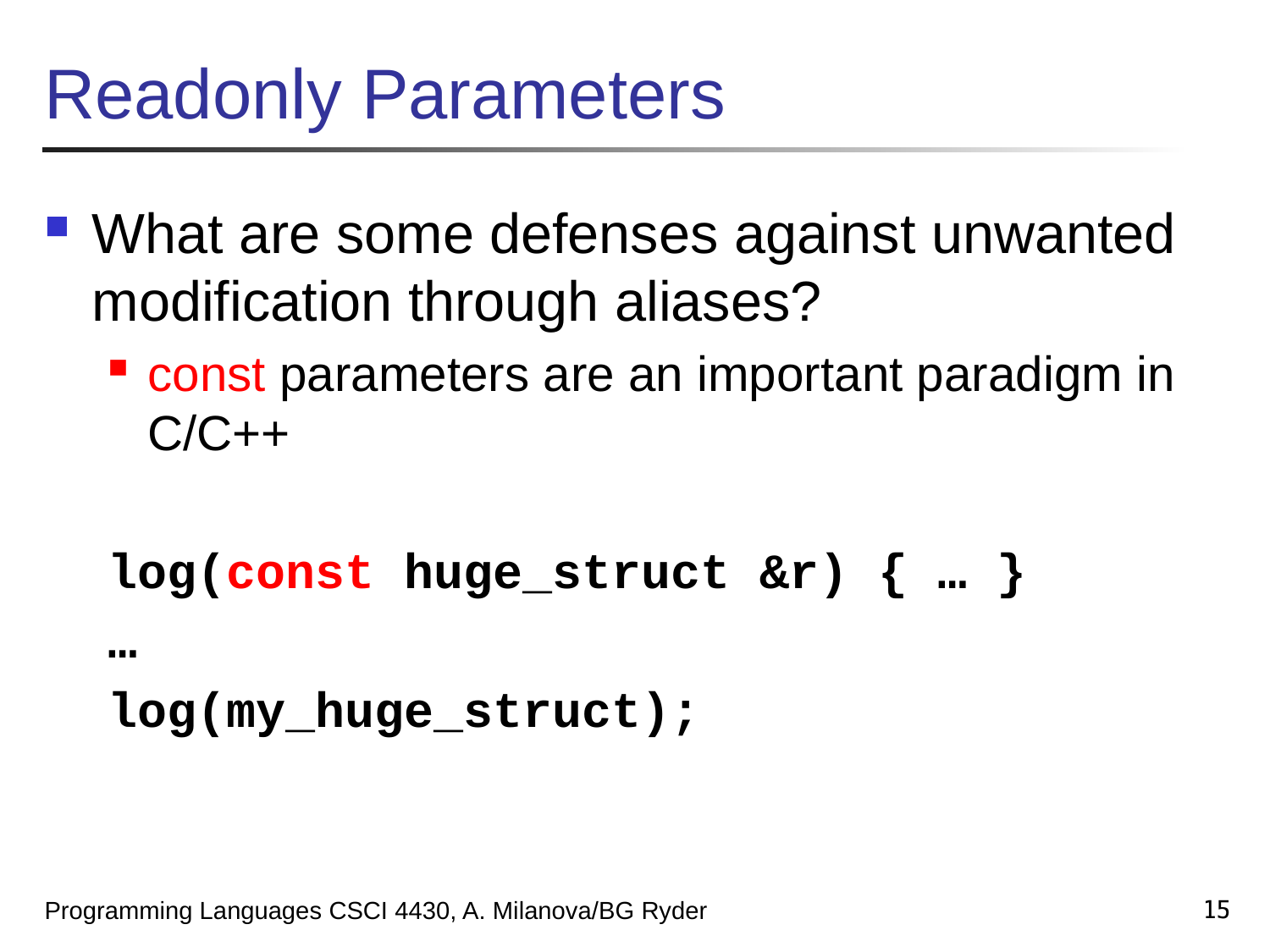

# Readonly Parameters
What are some defenses against unwanted modification through aliases?
const parameters are an important paradigm in C/C++

log(const huge_struct &r) { … }
…
log(my_huge_struct);

15
Programming Languages CSCI 4430, A. Milanova/BG Ryder